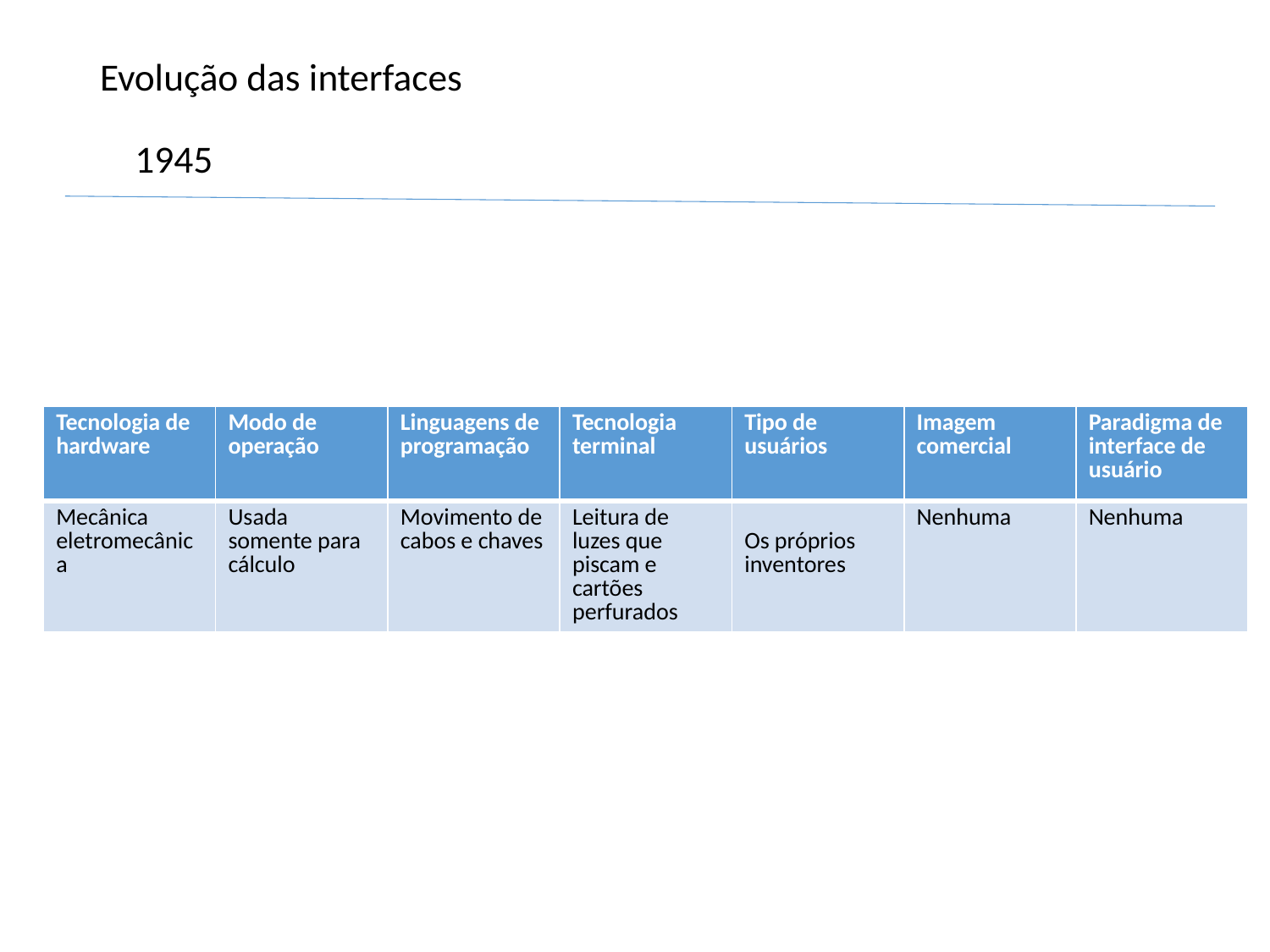

# Evolução das interfaces 1945

| Tecnologia de hardware | Modo de operação | Linguagens de programação | Tecnologia terminal | Tipo de usuários | Imagem comercial | Paradigma de interface de usuário |
| --- | --- | --- | --- | --- | --- | --- |
| Mecânica eletromecânica | Usada somente para cálculo | Movimento de cabos e chaves | Leitura de luzes que piscam e cartões perfurados | Os próprios inventores | Nenhuma | Nenhuma |